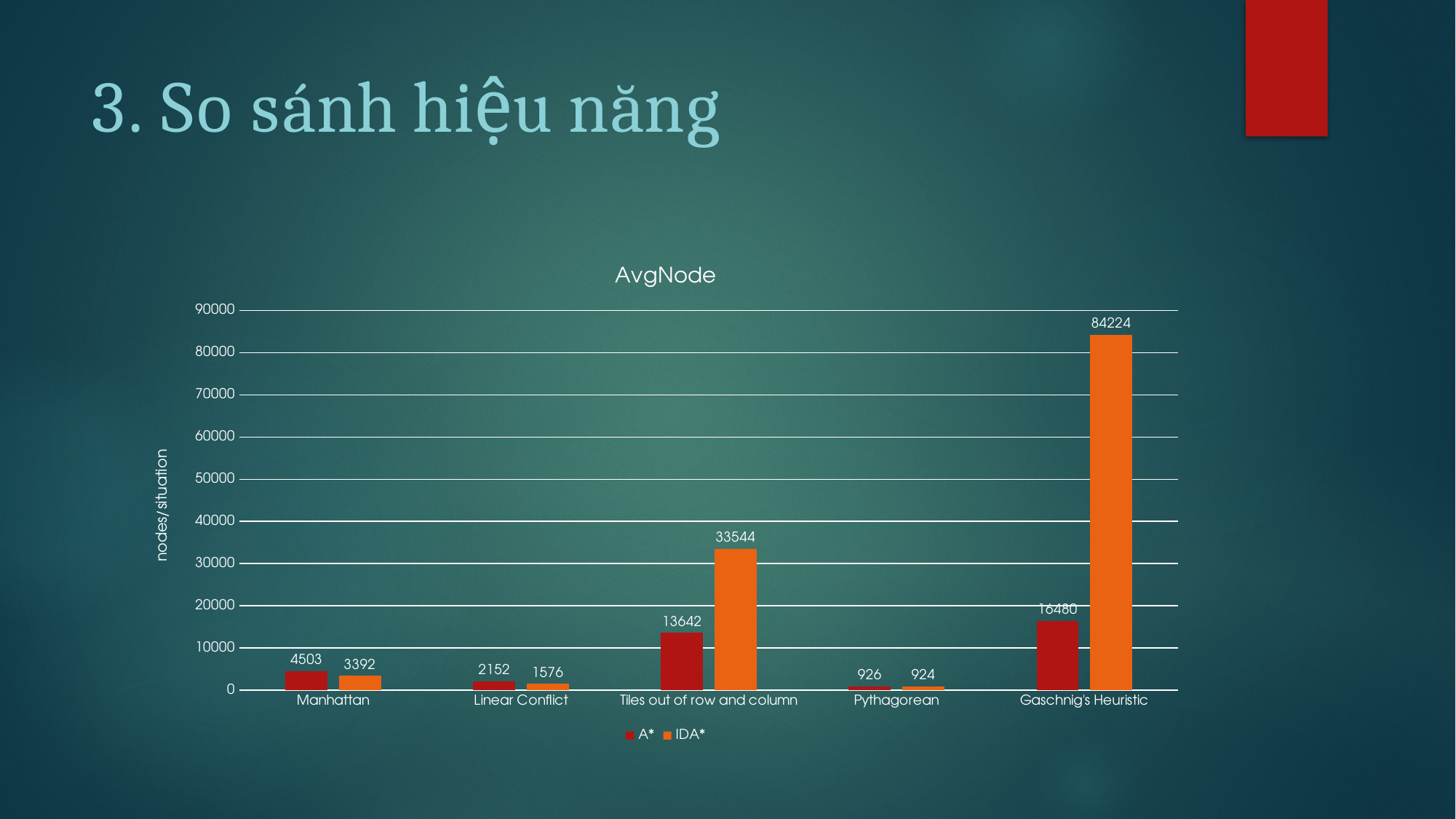

# 3. So sánh hiệu năng

### Chart: AvgNode

| Category | A* | IDA* |
|---|---|---|
| Manhattan | 4503.0 | 3392.0 |
| Linear Conflict | 2152.0 | 1576.0 |
| Tiles out of row and column | 13642.0 | 33544.0 |
| Pythagorean | 926.0 | 924.0 |
| Gaschnig's Heuristic | 16480.0 | 84224.0 |